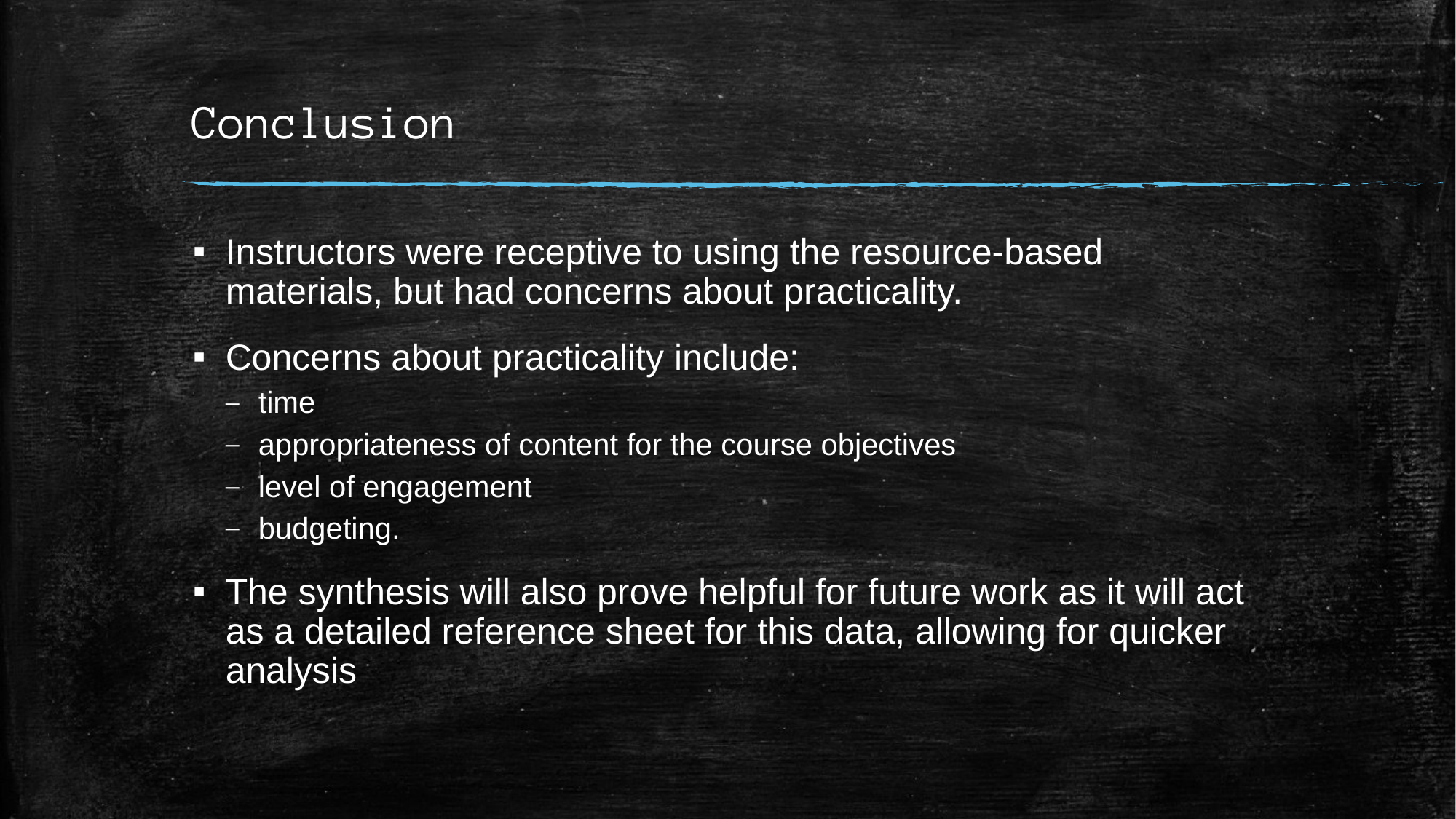

# Conclusion
Instructors were receptive to using the resource-based materials, but had concerns about practicality.
Concerns about practicality include:
time
appropriateness of content for the course objectives
level of engagement
budgeting.
The synthesis will also prove helpful for future work as it will act as a detailed reference sheet for this data, allowing for quicker analysis